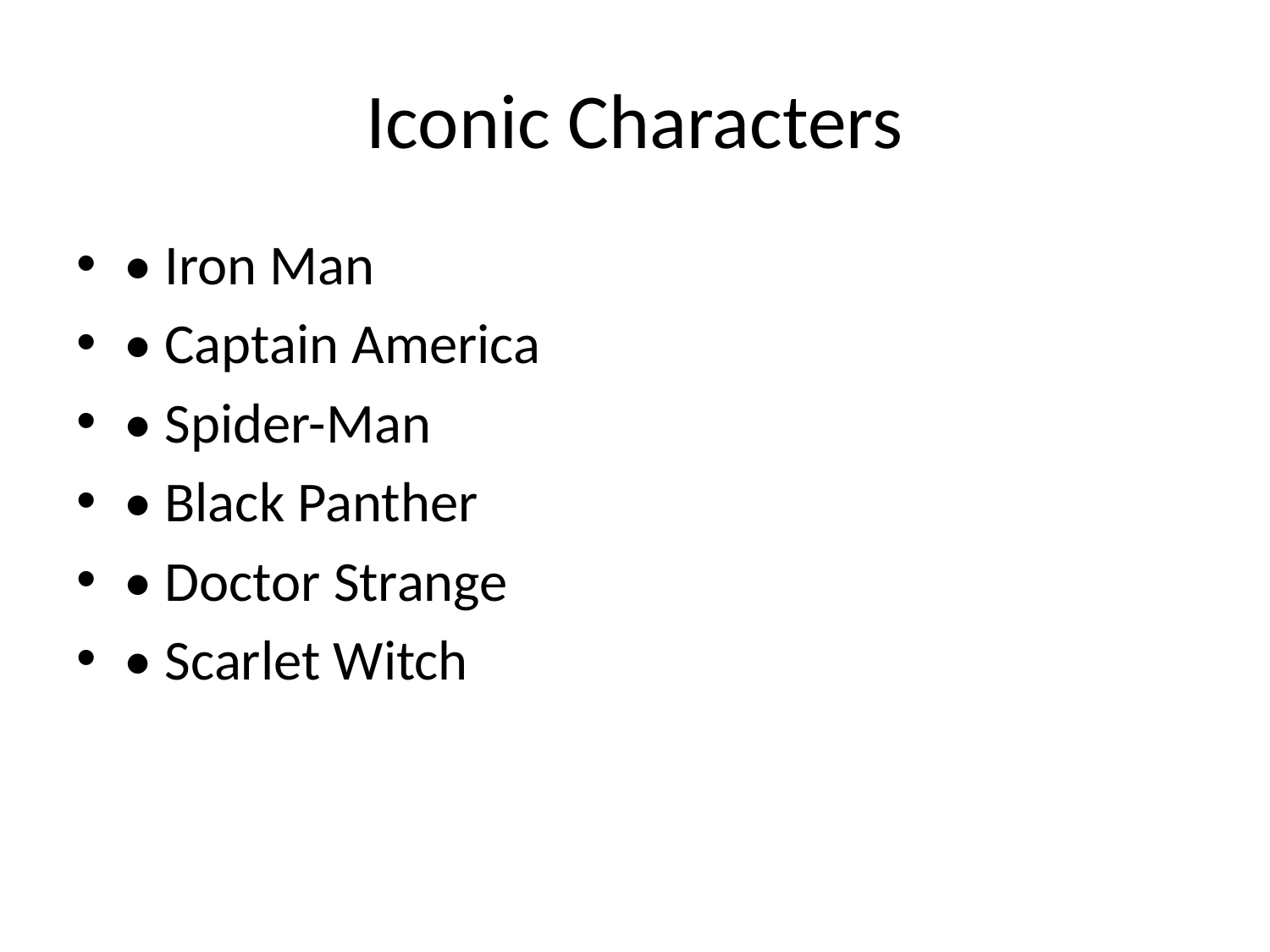

# Iconic Characters
• Iron Man
• Captain America
• Spider-Man
• Black Panther
• Doctor Strange
• Scarlet Witch